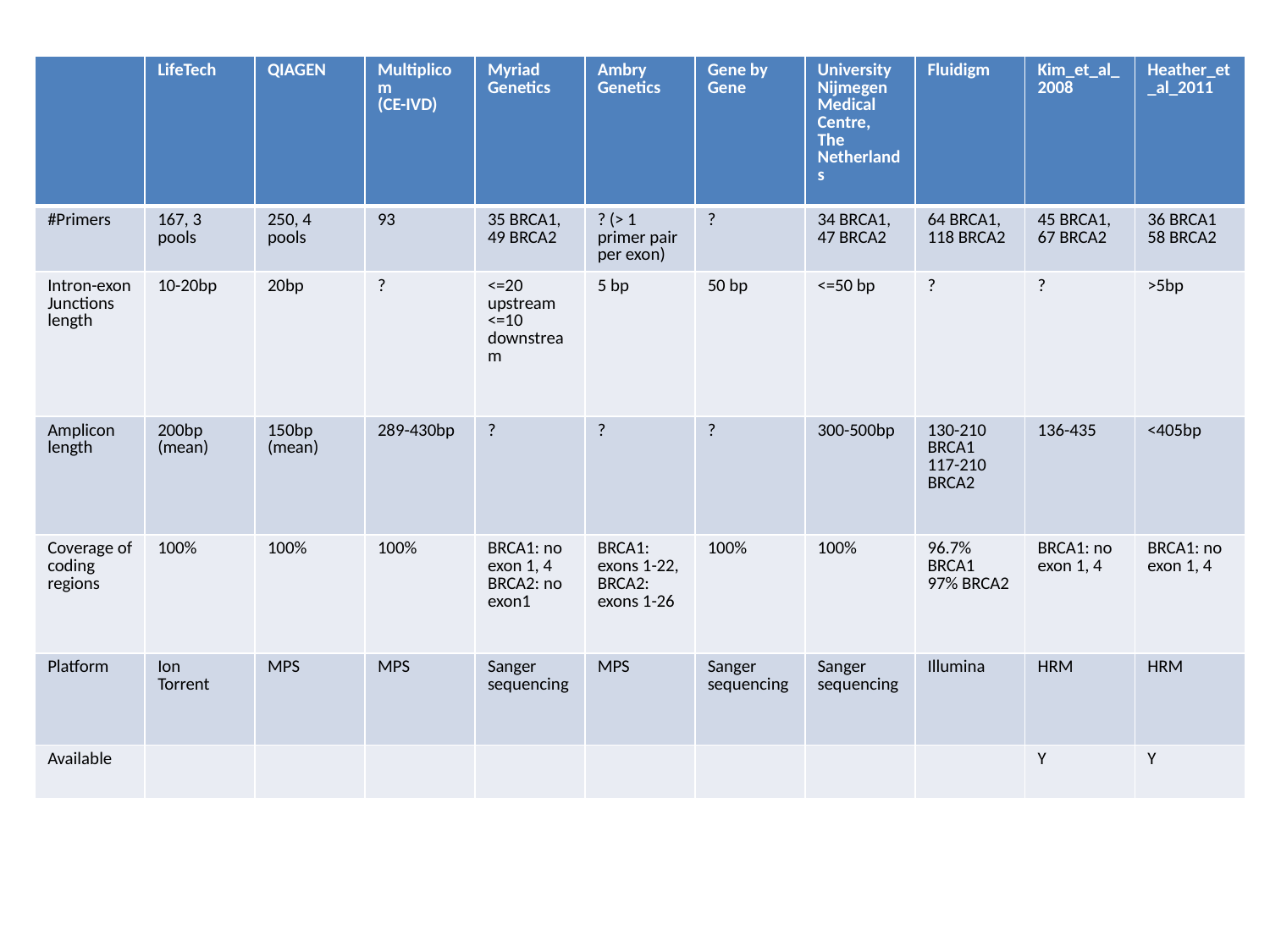

|  | LifeTech | QIAGEN | Multiplicom (CE-IVD) | Myriad Genetics | Ambry Genetics | Gene by Gene | University Nijmegen Medical Centre, The Netherlands | Fluidigm | Kim\_et\_al\_2008 | Heather\_et\_al\_2011 |
| --- | --- | --- | --- | --- | --- | --- | --- | --- | --- | --- |
| #Primers | 167, 3 pools | 250, 4 pools | 93 | 35 BRCA1, 49 BRCA2 | ? (> 1 primer pair per exon) | ? | 34 BRCA1, 47 BRCA2 | 64 BRCA1, 118 BRCA2 | 45 BRCA1, 67 BRCA2 | 36 BRCA1 58 BRCA2 |
| Intron-exon Junctions length | 10-20bp | 20bp | ? | <=20 upstream <=10 downstream | 5 bp | 50 bp | <=50 bp | ? | ? | >5bp |
| Amplicon length | 200bp (mean) | 150bp (mean) | 289-430bp | ? | ? | ? | 300-500bp | 130-210 BRCA1 117-210 BRCA2 | 136-435 | <405bp |
| Coverage of coding regions | 100% | 100% | 100% | BRCA1: no exon 1, 4 BRCA2: no exon1 | BRCA1: exons 1-22, BRCA2: exons 1-26 | 100% | 100% | 96.7% BRCA1 97% BRCA2 | BRCA1: no exon 1, 4 | BRCA1: no exon 1, 4 |
| Platform | Ion Torrent | MPS | MPS | Sanger sequencing | MPS | Sanger sequencing | Sanger sequencing | Illumina | HRM | HRM |
| Available |  |  |  |  |  |  |  |  | Y | Y |